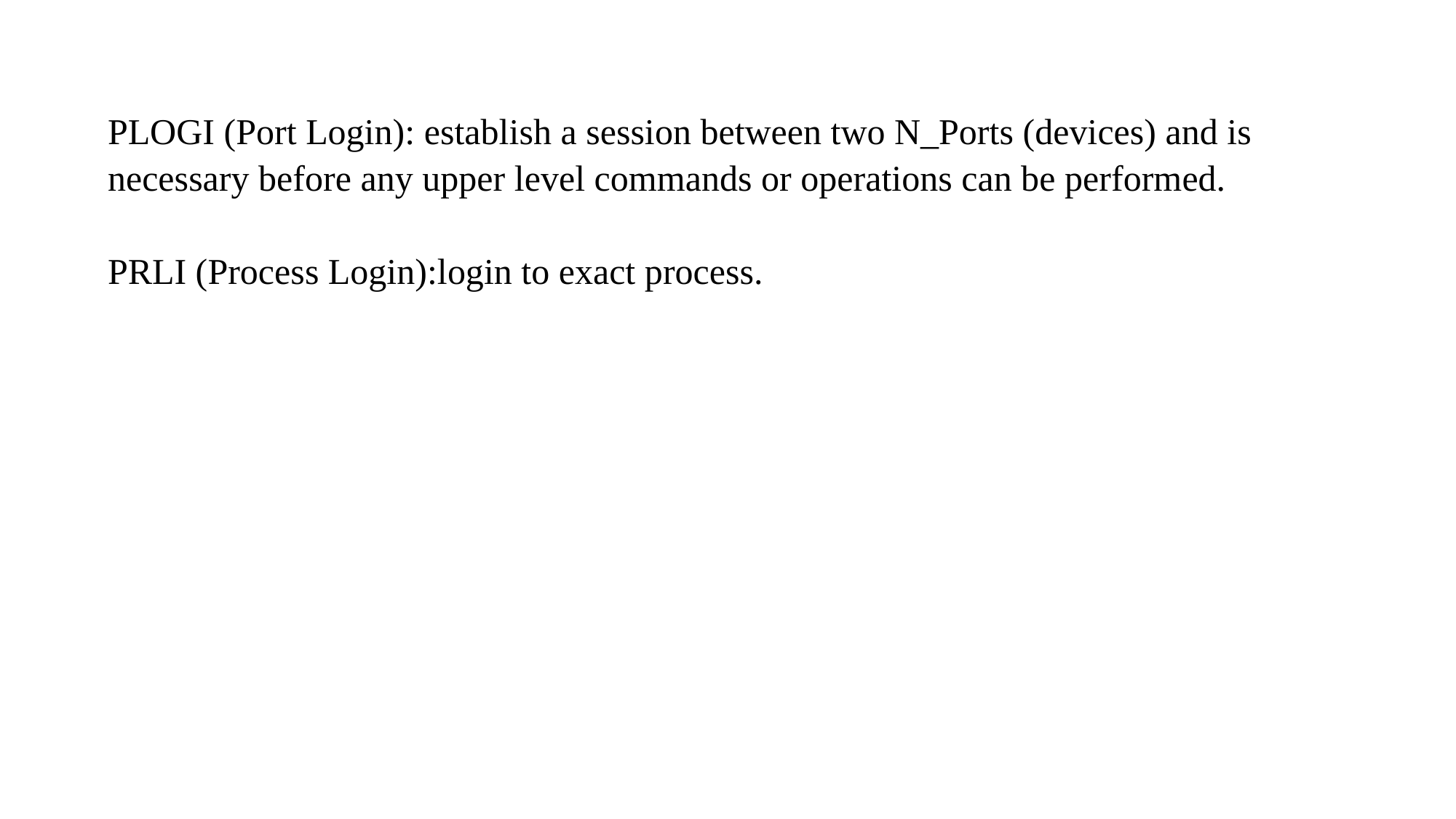

PLOGI (Port Login): establish a session between two N_Ports (devices) and is necessary before any upper level commands or operations can be performed.

PRLI (Process Login):login to exact process.